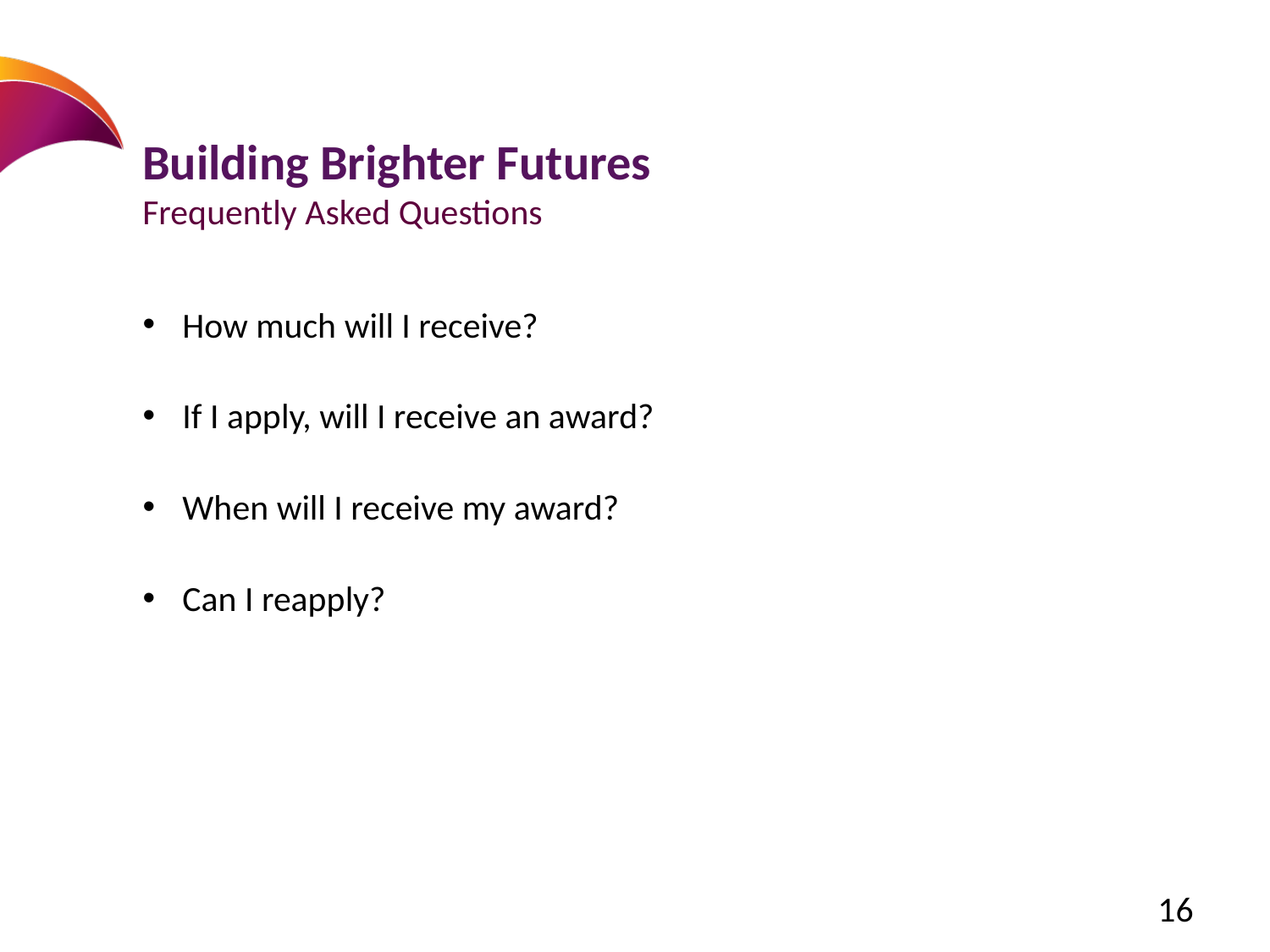

# Building Brighter Futures Frequently Asked Questions
How much will I receive?

If I apply, will I receive an award?

When will I receive my award?

Can I reapply?

16